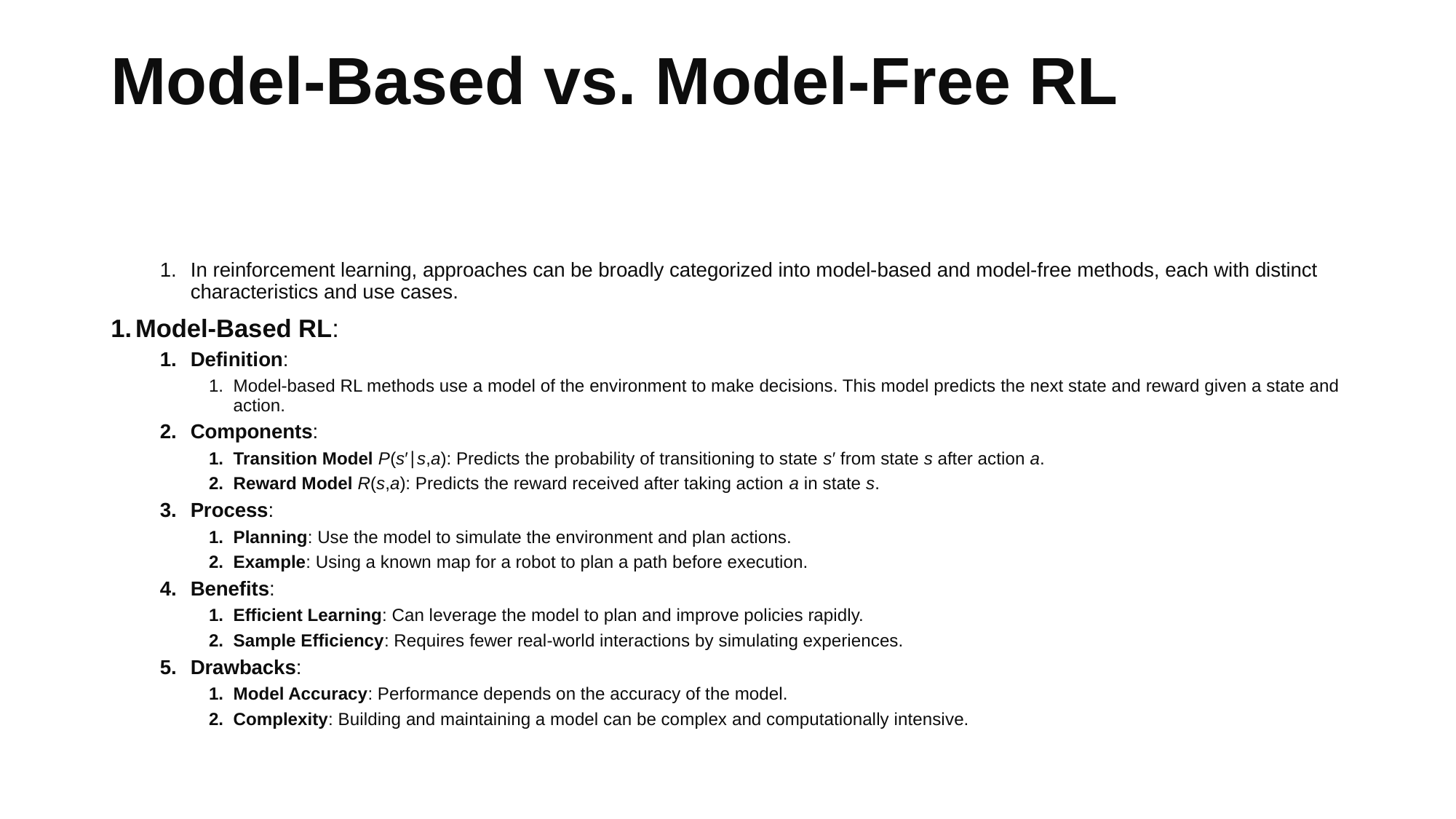

# Model-Based vs. Model-Free RL

In reinforcement learning, approaches can be broadly categorized into model-based and model-free methods, each with distinct characteristics and use cases.
Model-Based RL:
Definition:
Model-based RL methods use a model of the environment to make decisions. This model predicts the next state and reward given a state and action.
Components:
Transition Model P(s′∣s,a): Predicts the probability of transitioning to state s′ from state s after action a.
Reward Model R(s,a): Predicts the reward received after taking action a in state s.
Process:
Planning: Use the model to simulate the environment and plan actions.
Example: Using a known map for a robot to plan a path before execution.
Benefits:
Efficient Learning: Can leverage the model to plan and improve policies rapidly.
Sample Efficiency: Requires fewer real-world interactions by simulating experiences.
Drawbacks:
Model Accuracy: Performance depends on the accuracy of the model.
Complexity: Building and maintaining a model can be complex and computationally intensive.